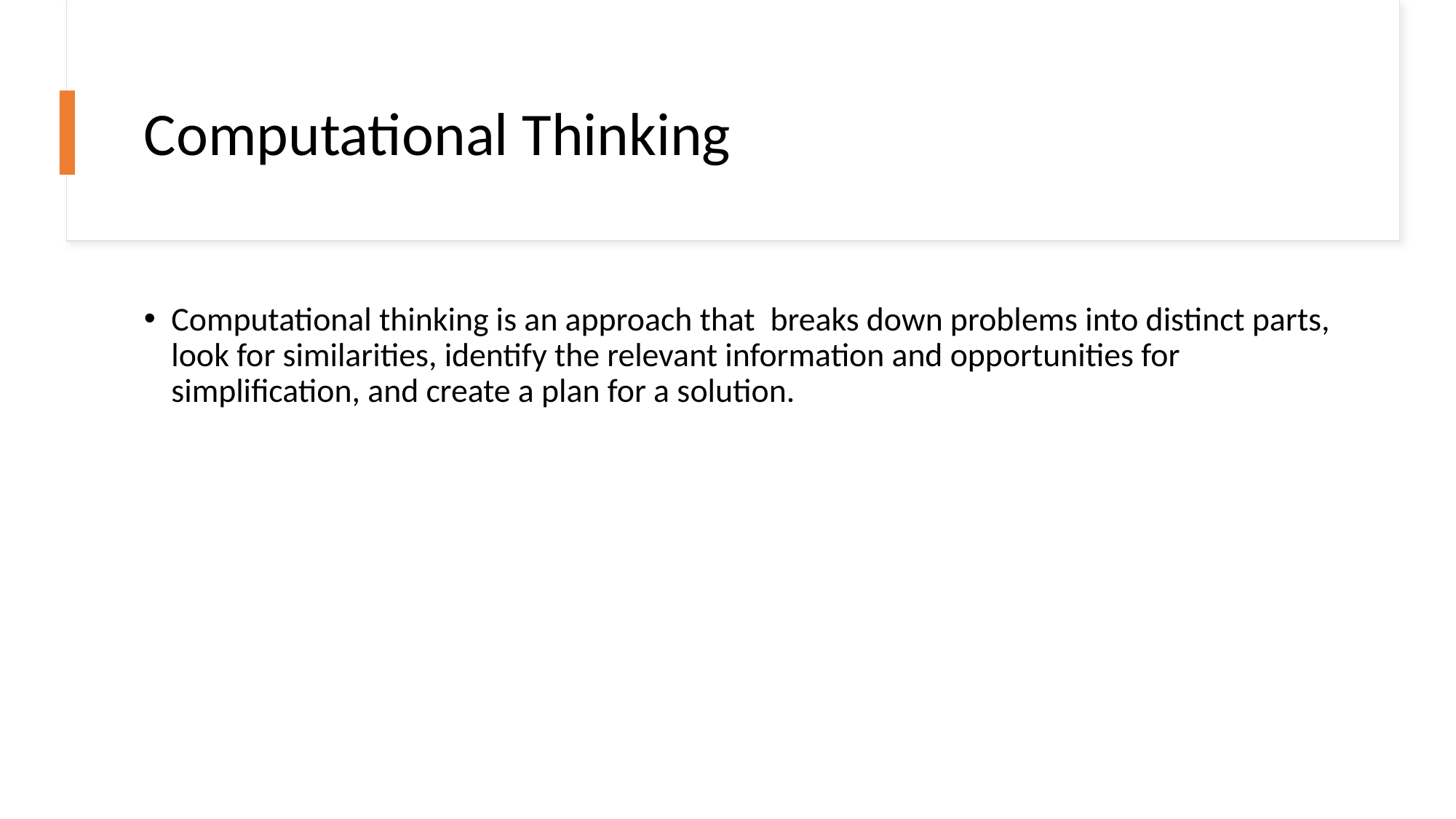

# Computational Thinking

Computational thinking is an approach that  breaks down problems into distinct parts, look for similarities, identify the relevant information and opportunities for simplification, and create a plan for a solution.